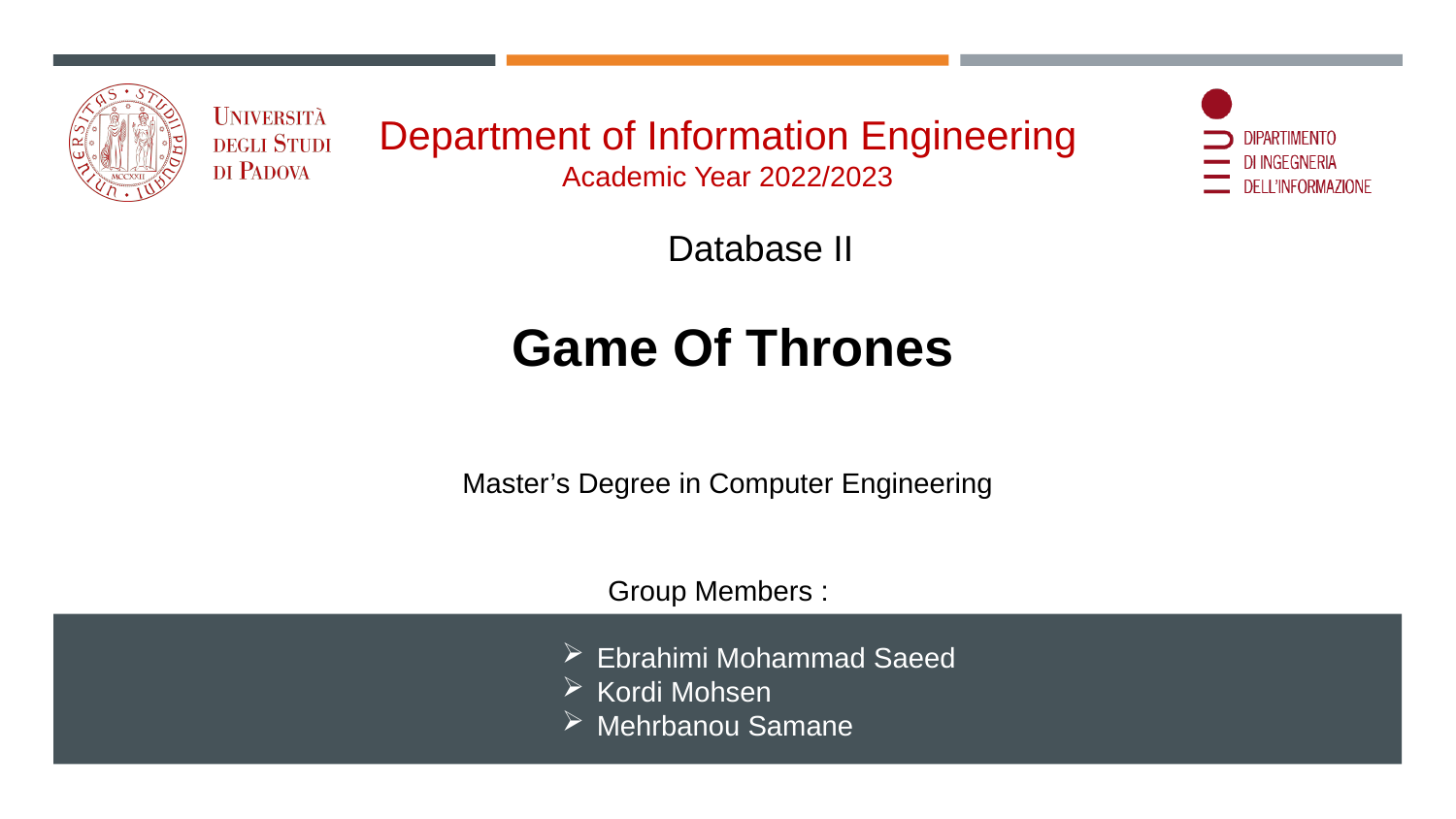

Department of Information Engineering Academic Year 2022/2023
Database II
Game Of Thrones
Master’s Degree in Computer Engineering
Group Members :
Ebrahimi Mohammad Saeed
Kordi Mohsen
Mehrbanou Samane